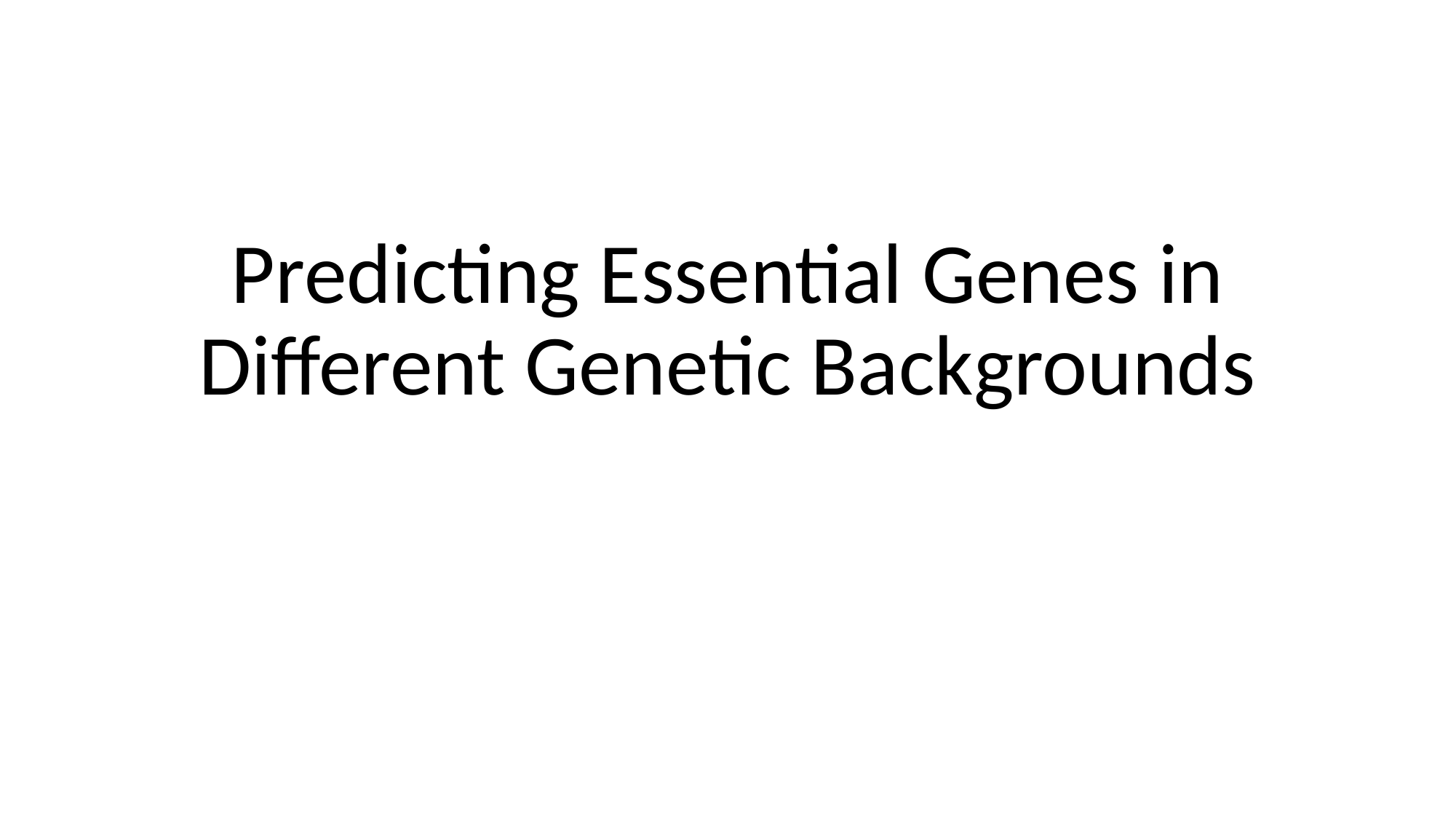

# Predicting Essential Genes in Different Genetic Backgrounds